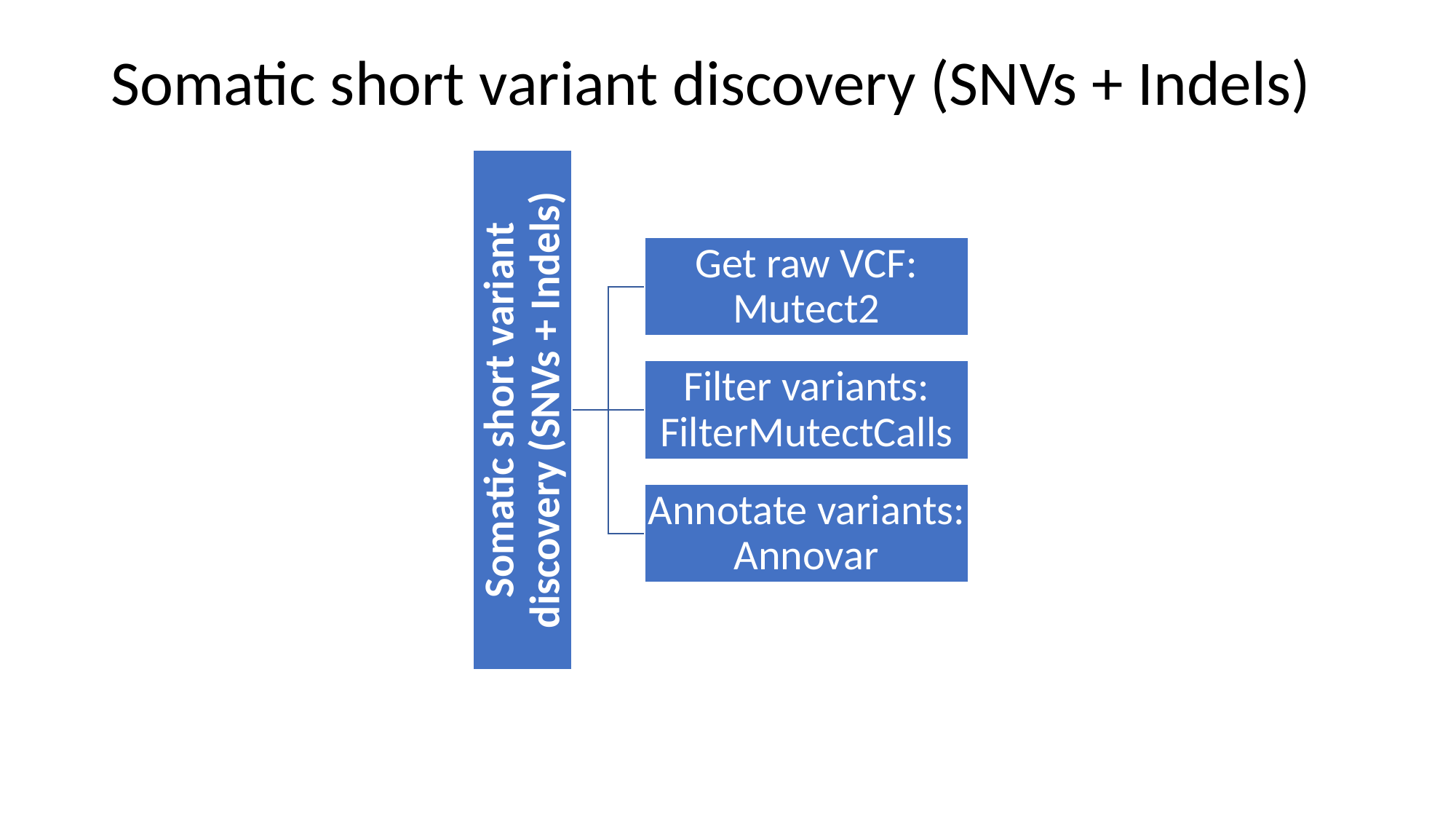

# Somatic short variant discovery (SNVs + Indels)

Somatic short variant discovery (SNVs + Indels)
Get raw VCF: Mutect2
Filter variants: FilterMutectCalls
Annotate variants: Annovar